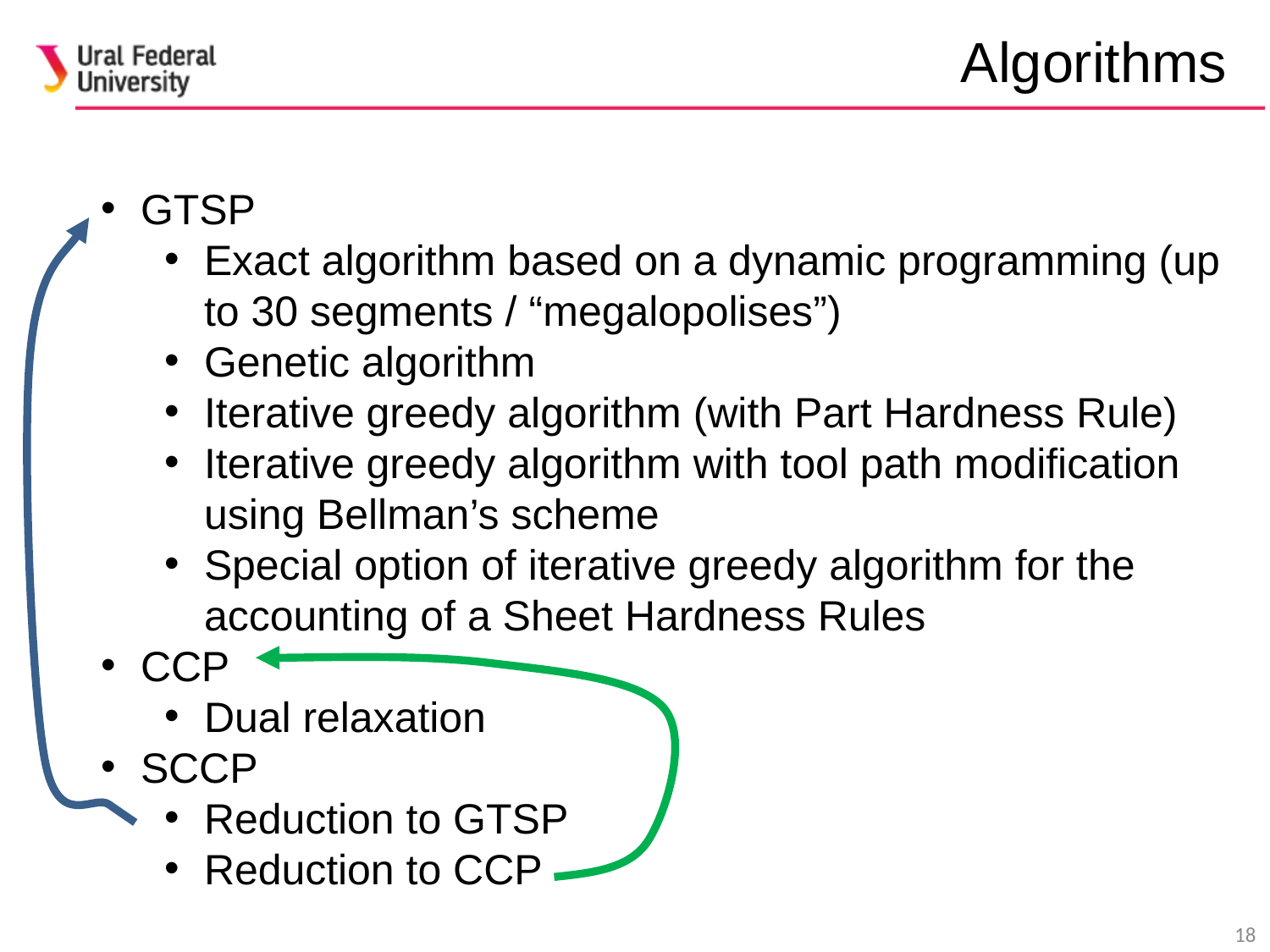

Algorithms
GTSP
Exact algorithm based on a dynamic programming (up to 30 segments / “megalopolises”)
Genetic algorithm
Iterative greedy algorithm (with Part Hardness Rule)
Iterative greedy algorithm with tool path modification using Bellman’s scheme
Special option of iterative greedy algorithm for the accounting of a Sheet Hardness Rules
CCP
Dual relaxation
SCCP
Reduction to GTSP
Reduction to CCP

18